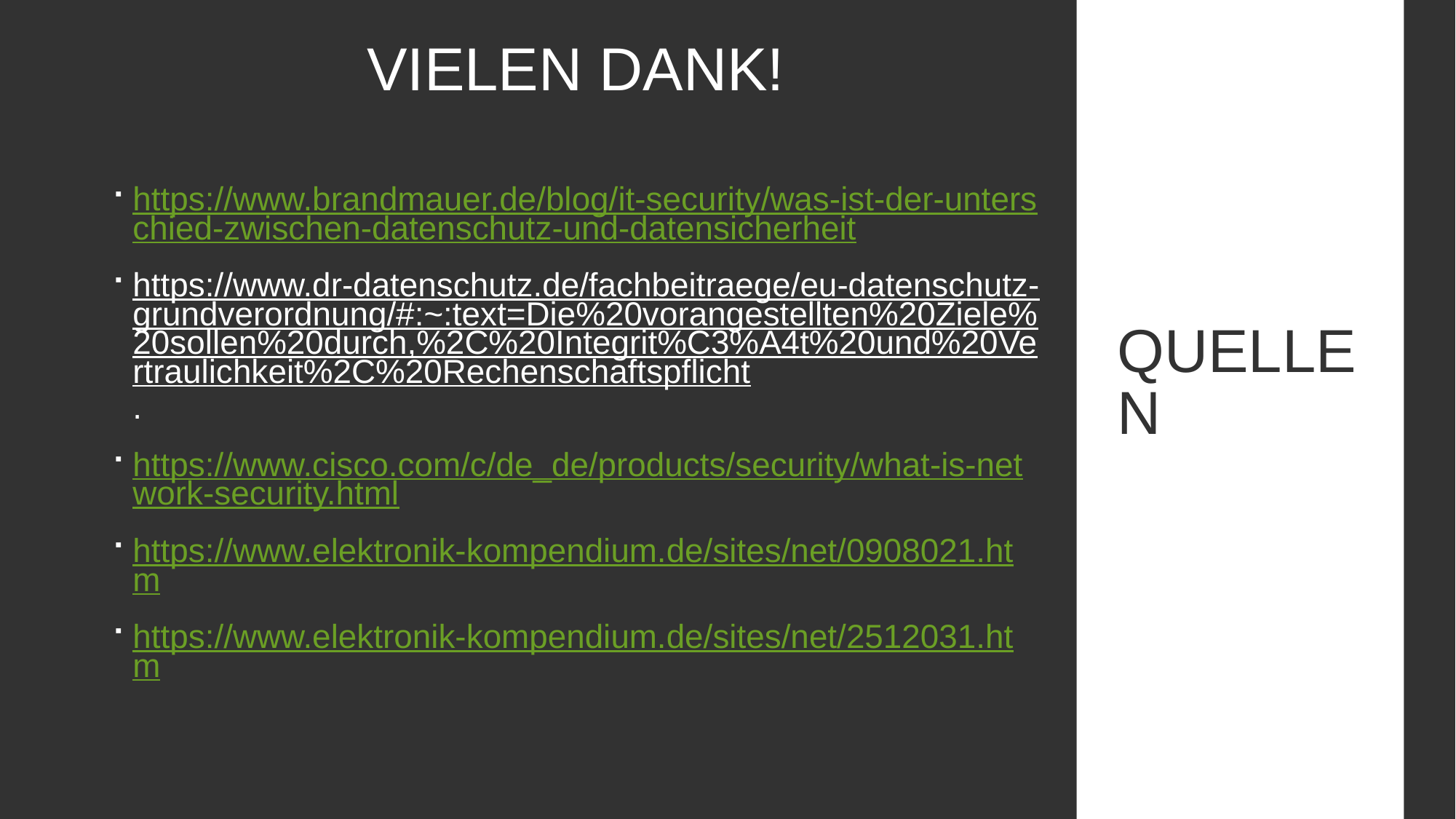

VIELEN DANK!

https://www.brandmauer.de/blog/it-security/was-ist-der-unterschied-zwischen-datenschutz-und-datensicherheit
https://www.dr-datenschutz.de/fachbeitraege/eu-datenschutz-grundverordnung/#:~:text=Die%20vorangestellten%20Ziele%20sollen%20durch,%2C%20Integrit%C3%A4t%20und%20Vertraulichkeit%2C%20Rechenschaftspflicht.
https://www.cisco.com/c/de_de/products/security/what-is-network-security.html
https://www.elektronik-kompendium.de/sites/net/0908021.htm
https://www.elektronik-kompendium.de/sites/net/2512031.htm

# Quellen